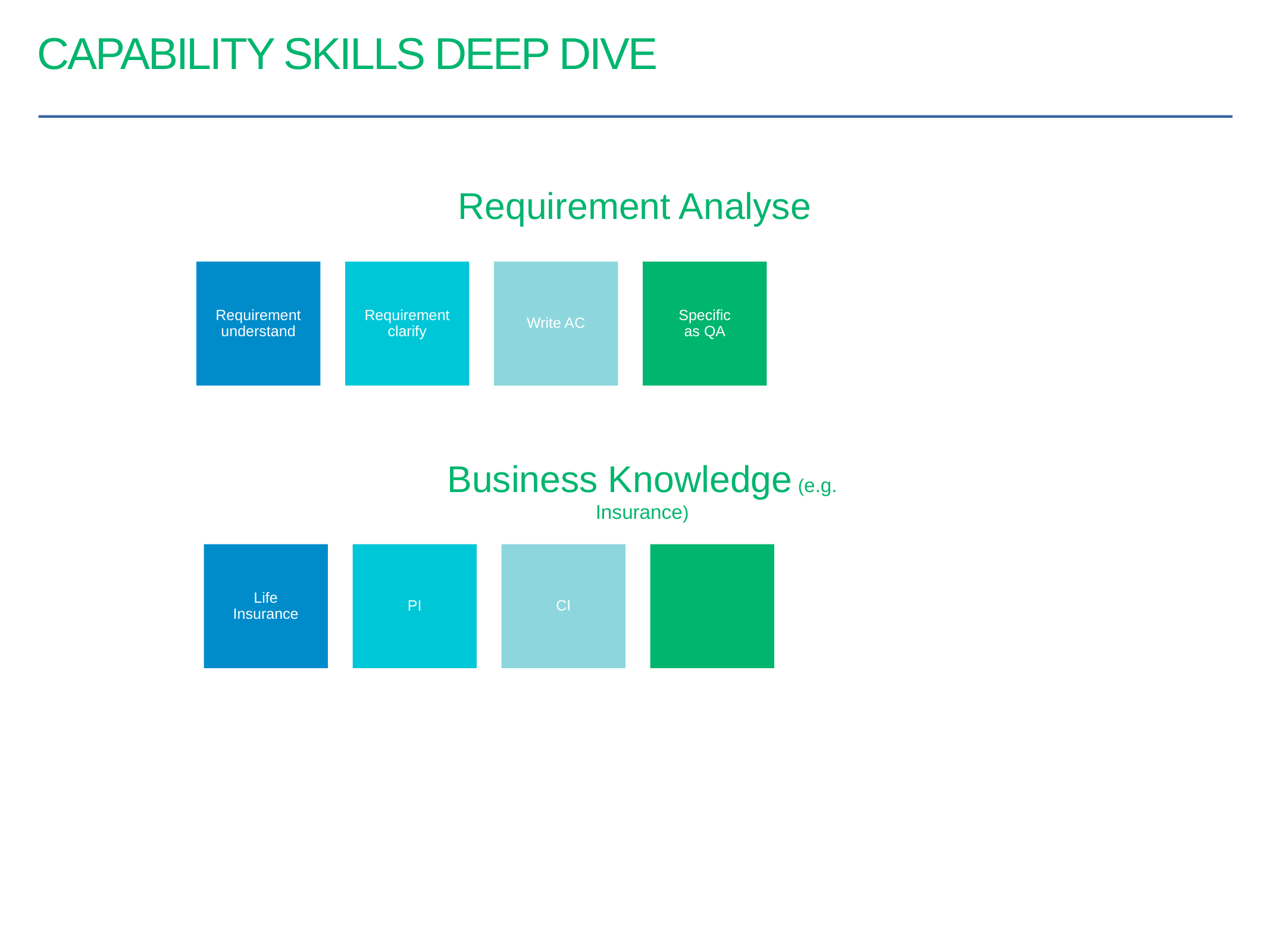

# cAPABILITY skills deep dive
Requirement Analyse
Requirement
understand
Requirement
clarify
Write AC
Specific
as QA
Business Knowledge (e.g. Insurance)
Life Insurance
PI
CI

10